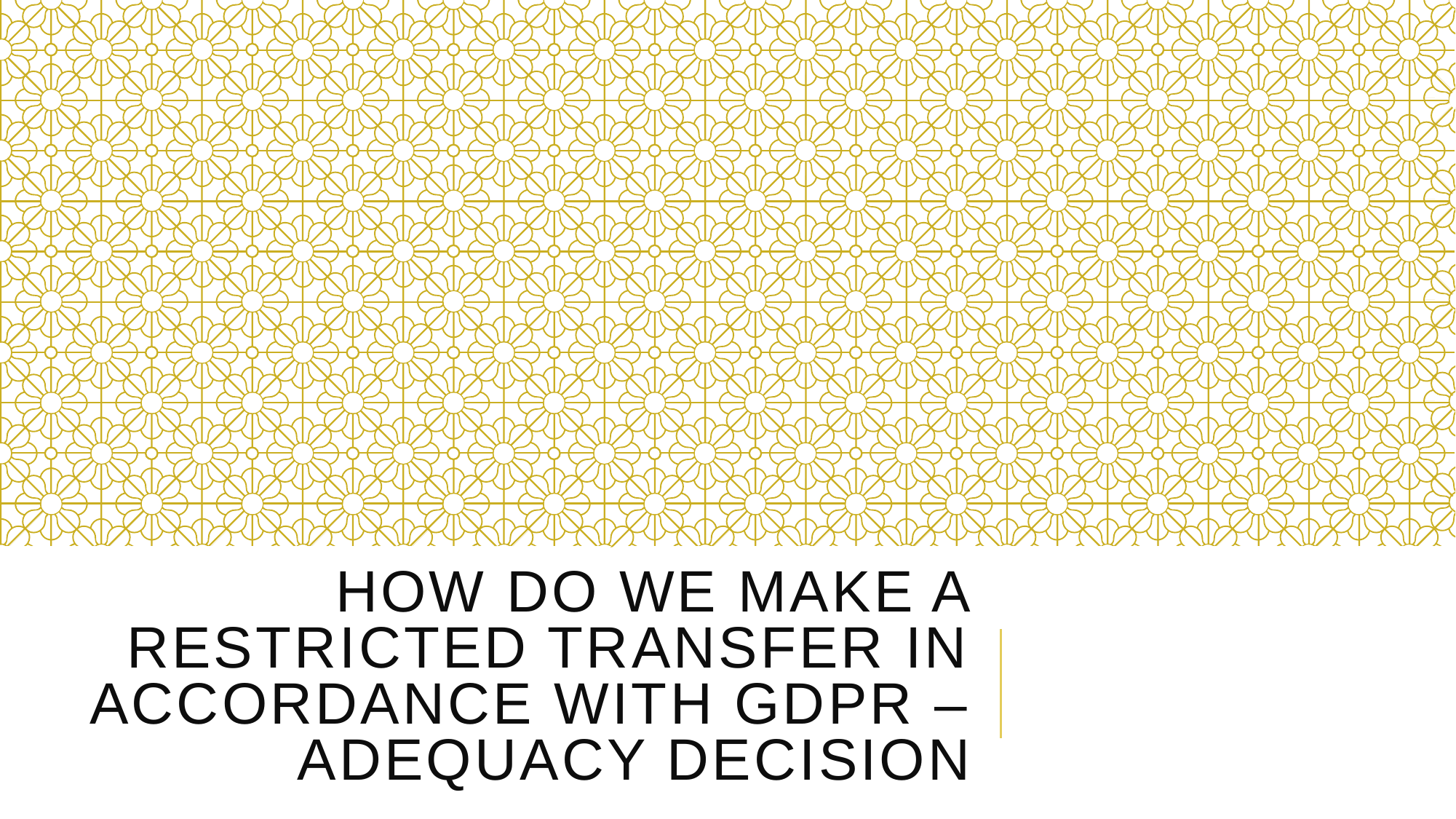

# How do we make a restricted transfer in accordance with GDPR – adequacy decision